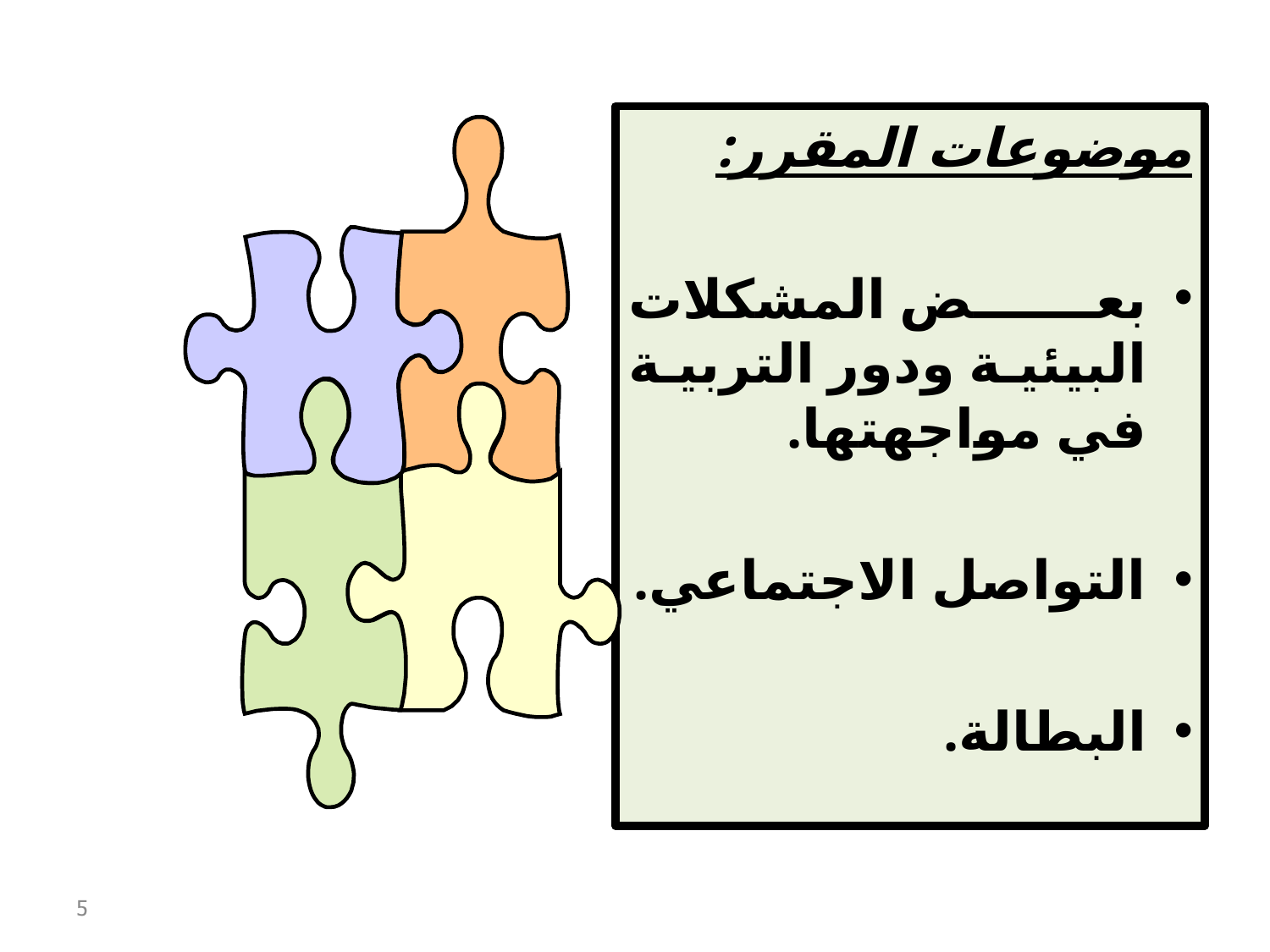

موضوعات المقرر:

بعض المشكلات البيئية ودور التربية في مواجهتها.

التواصل الاجتماعي.

البطالة.

5